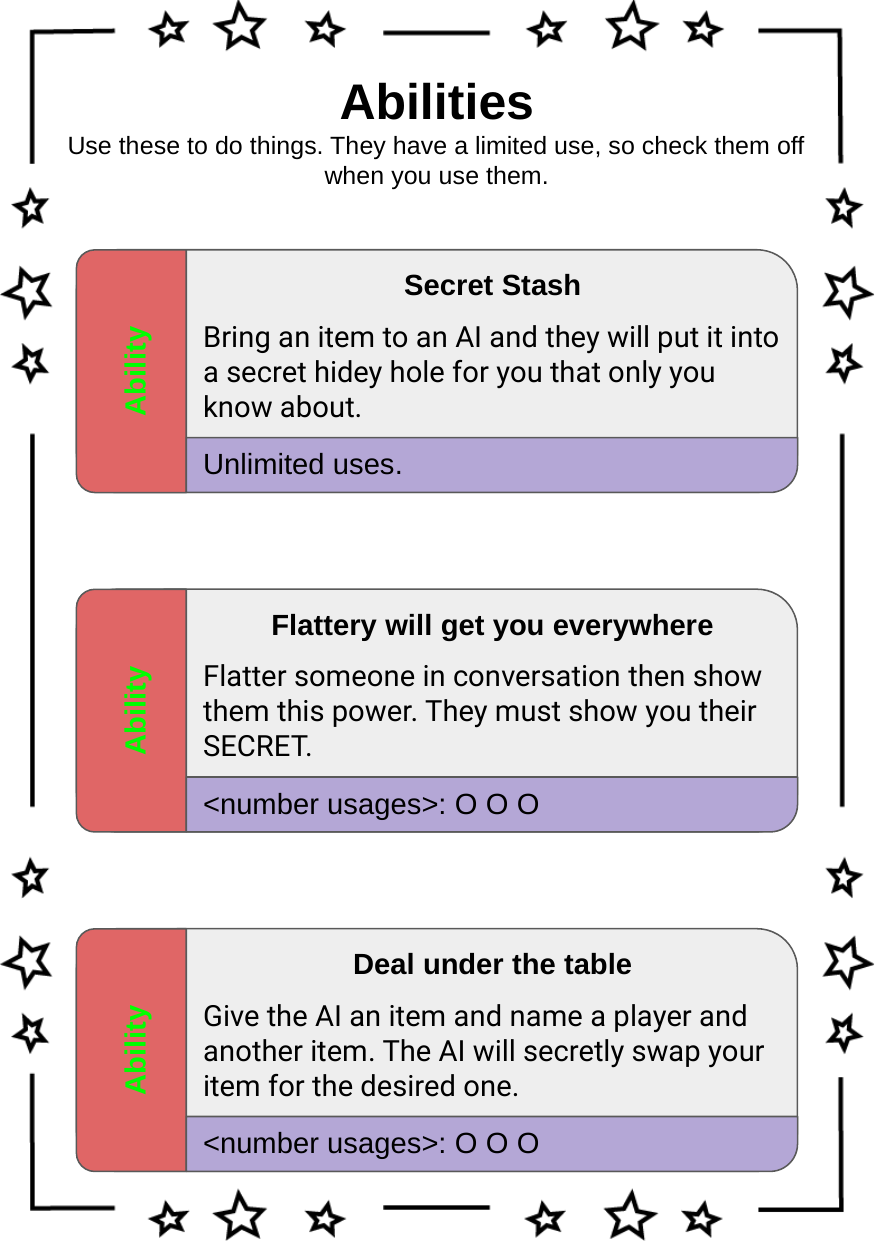

Abilities
Use these to do things. They have a limited use, so check them off when you use them.

Secret Stash
Bring an item to an AI and they will put it into a secret hidey hole for you that only you know about.

Ability
Unlimited uses.

Flattery will get you everywhere
Flatter someone in conversation then show them this power. They must show you their SECRET.

Ability
<number usages>: O O O

Deal under the table
Give the AI an item and name a player and another item. The AI will secretly swap your item for the desired one.

Ability
<number usages>: O O O